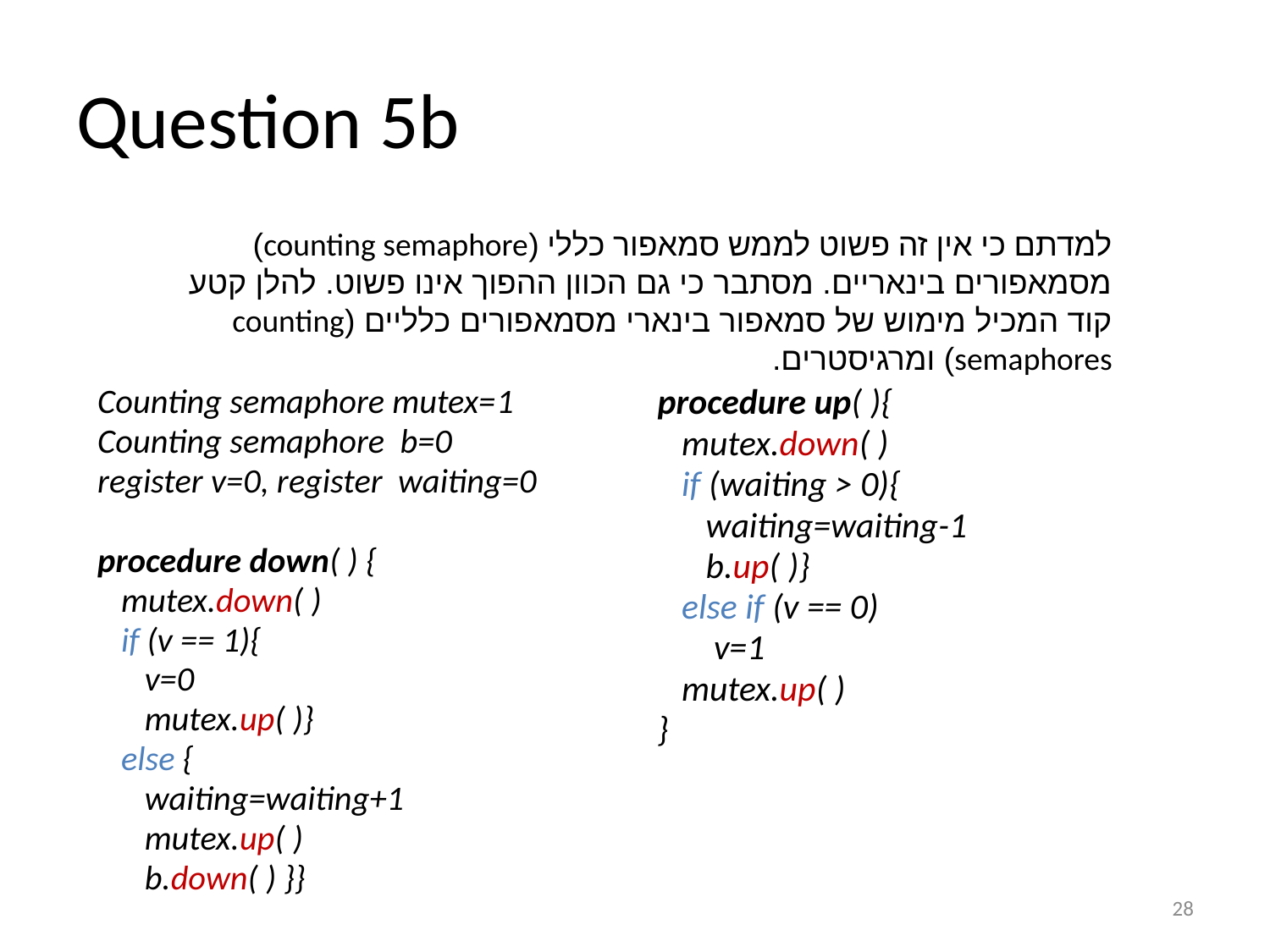

# Question 5b
למדתם כי אין זה פשוט לממש סמאפור כללי (counting semaphore) מסמאפורים בינאריים. מסתבר כי גם הכוון ההפוך אינו פשוט. להלן קטע קוד המכיל מימוש של סמאפור בינארי מסמאפורים כלליים (counting semaphores) ומרגיסטרים.
Counting semaphore mutex=1
Counting semaphore  b=0
register v=0, register  waiting=0

procedure down( ) {
   mutex.down( )
   if (v == 1){
      v=0
      mutex.up( )}
   else {
      waiting=waiting+1
      mutex.up( )
      b.down( ) }}
procedure up( ){
   mutex.down( )
   if (waiting > 0){
      waiting=waiting-1
      b.up( )}
   else if (v == 0)
       v=1
   mutex.up( )
}
28